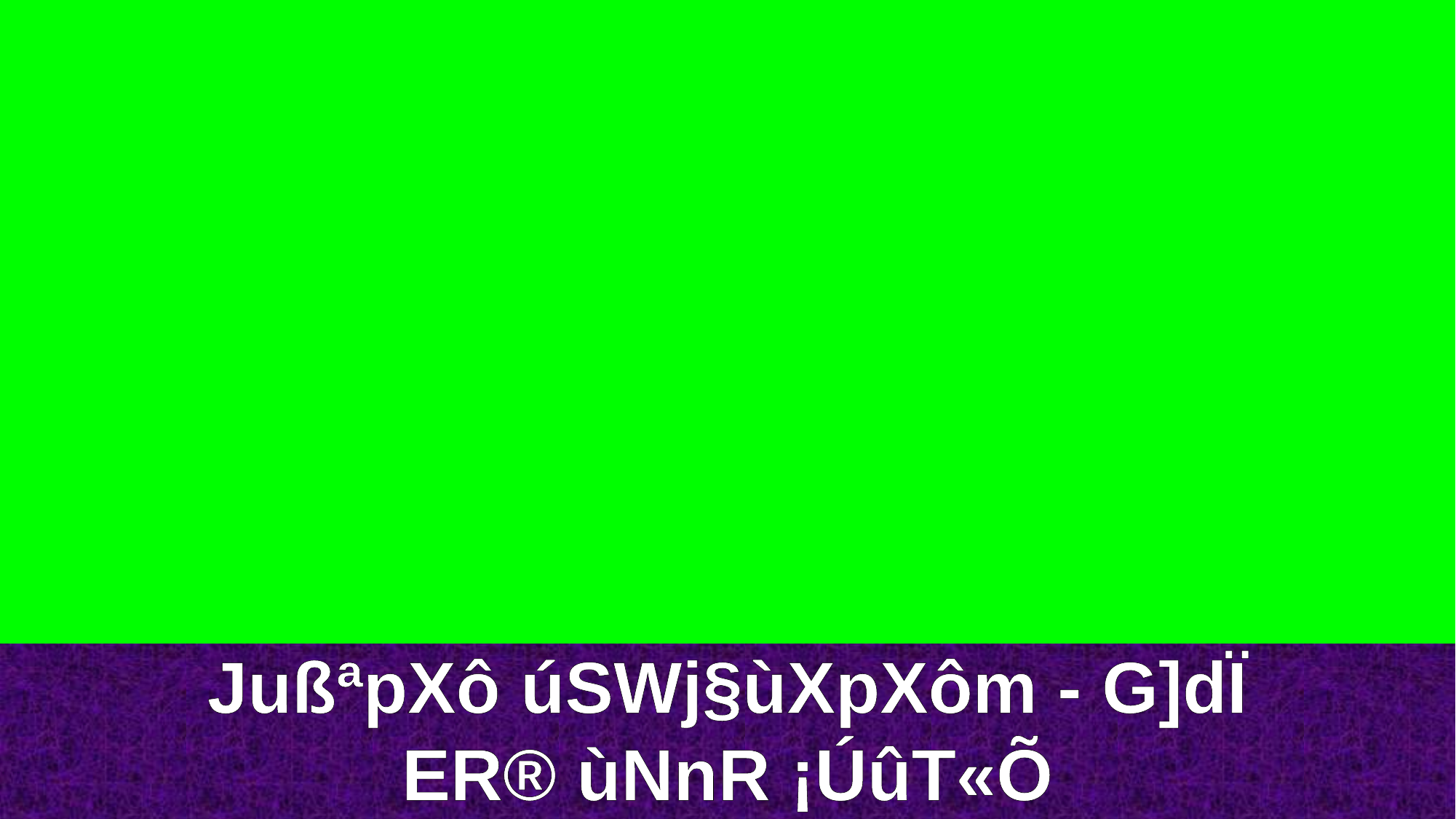

JußªpXô úSWj§ùXpXôm - G]dÏ
ER® ùNnR ¡ÚûT«Õ